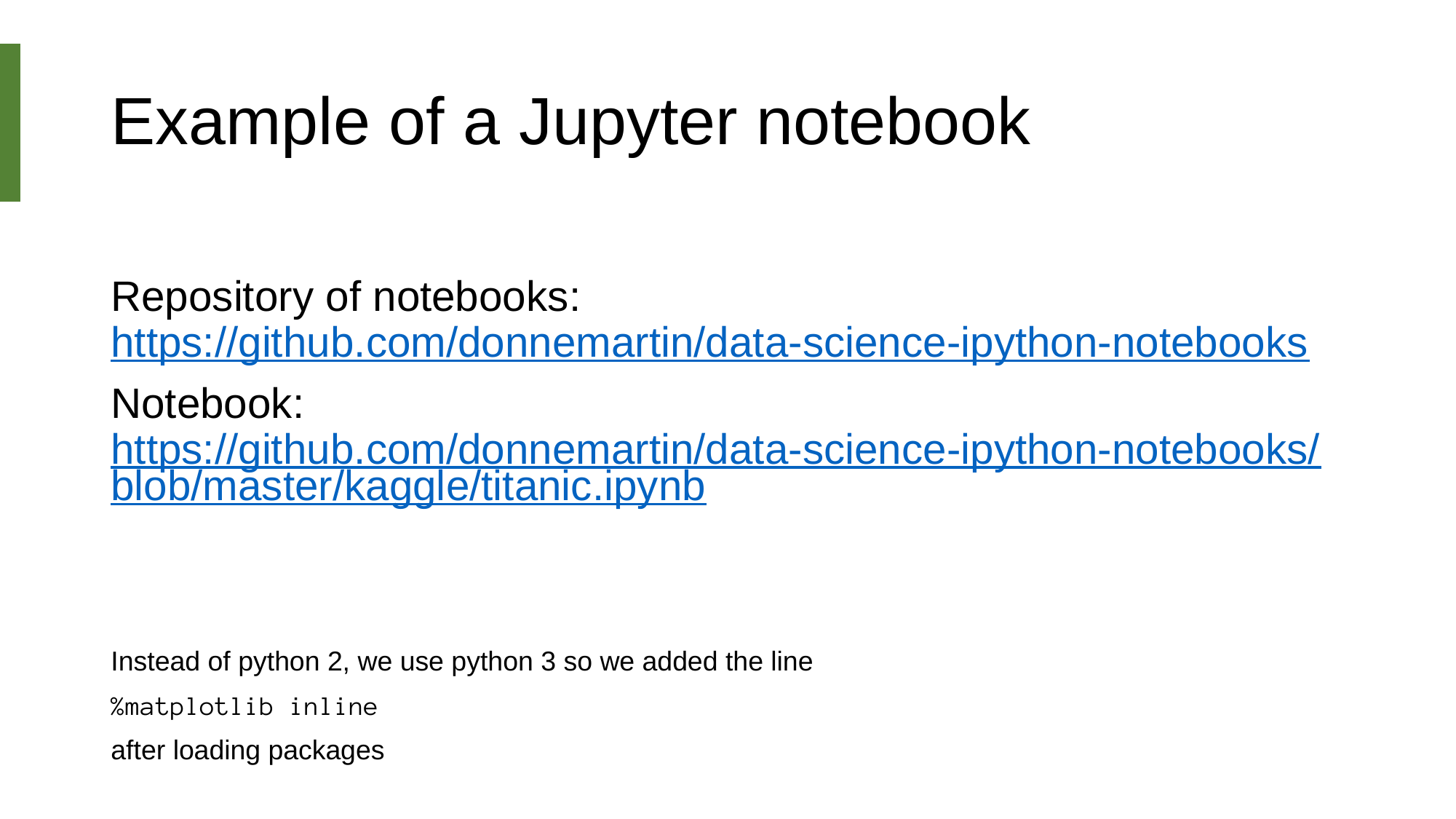

# Example of a Jupyter notebook
Repository of notebooks: https://github.com/donnemartin/data-science-ipython-notebooks
Notebook: https://github.com/donnemartin/data-science-ipython-notebooks/blob/master/kaggle/titanic.ipynb

Instead of python 2, we use python 3 so we added the line
%matplotlib inline
after loading packages